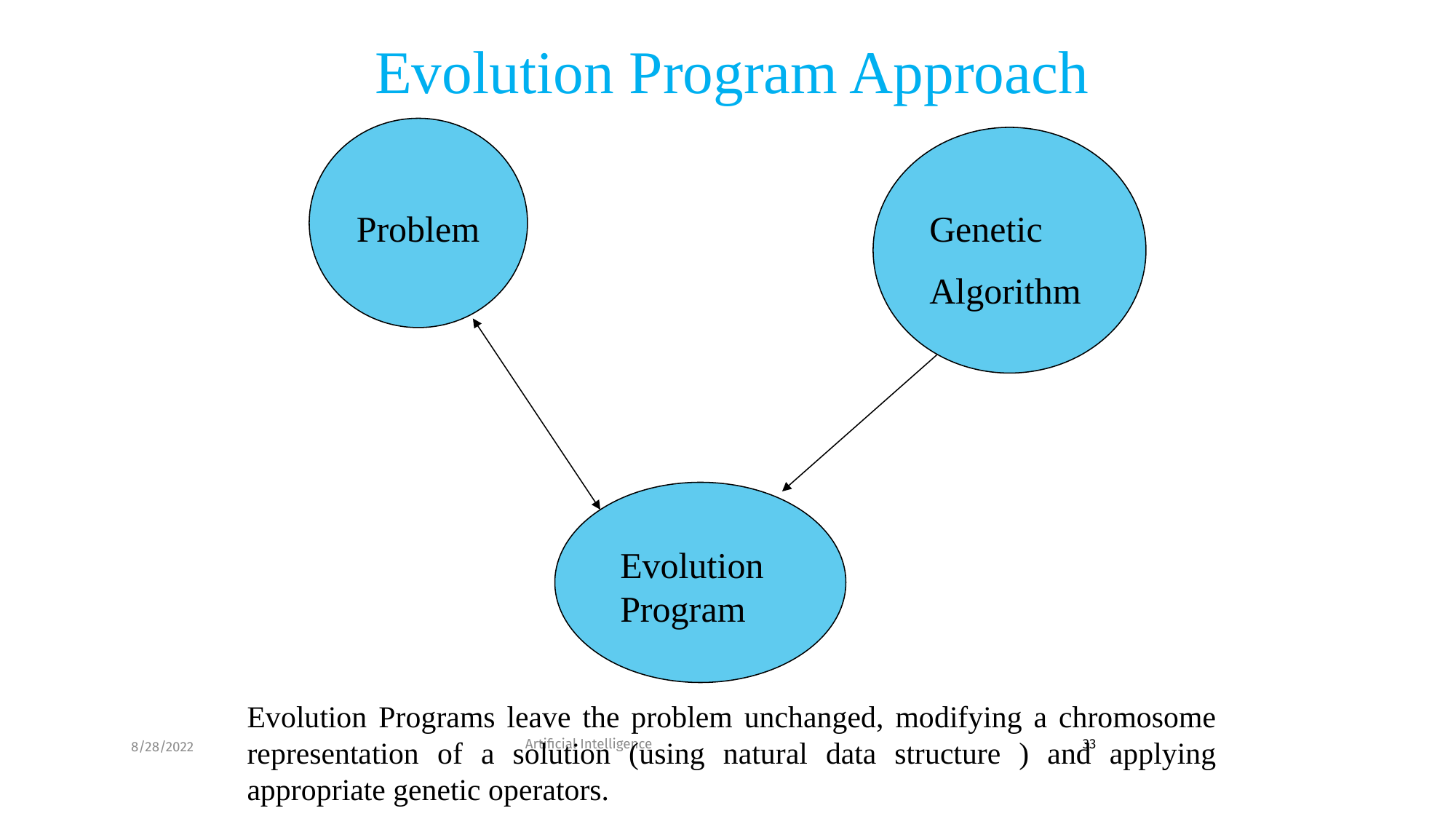

Evolution Program Approach

Problem
Genetic
Algorithm

Evolution Program
Evolution Programs leave the problem unchanged, modifying a chromosome representation of a solution (using natural data structure ) and applying appropriate genetic operators.
Artificial Intelligence
33
8/28/2022